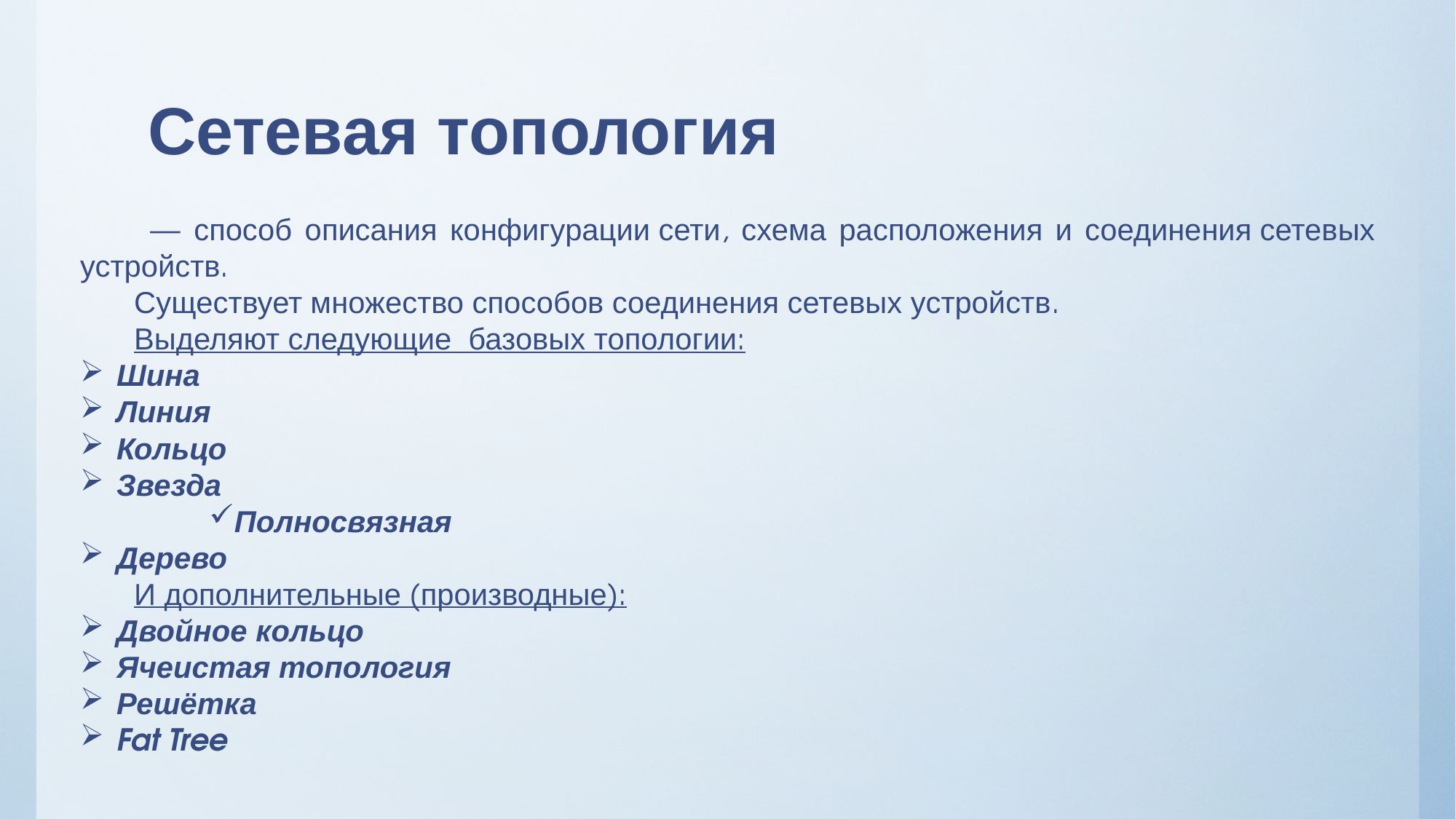

# Сетевая топология
  — способ описания конфигурации сети, схема расположения и соединения сетевых устройств.
Существует множество способов соединения сетевых устройств.
Выделяют следующие  базовых топологии:
Шина
Линия
Кольцо
Звезда
Полносвязная
Дерево
И дополнительные (производные):
Двойное кольцо
Ячеистая топология
Решётка
Fat Tree